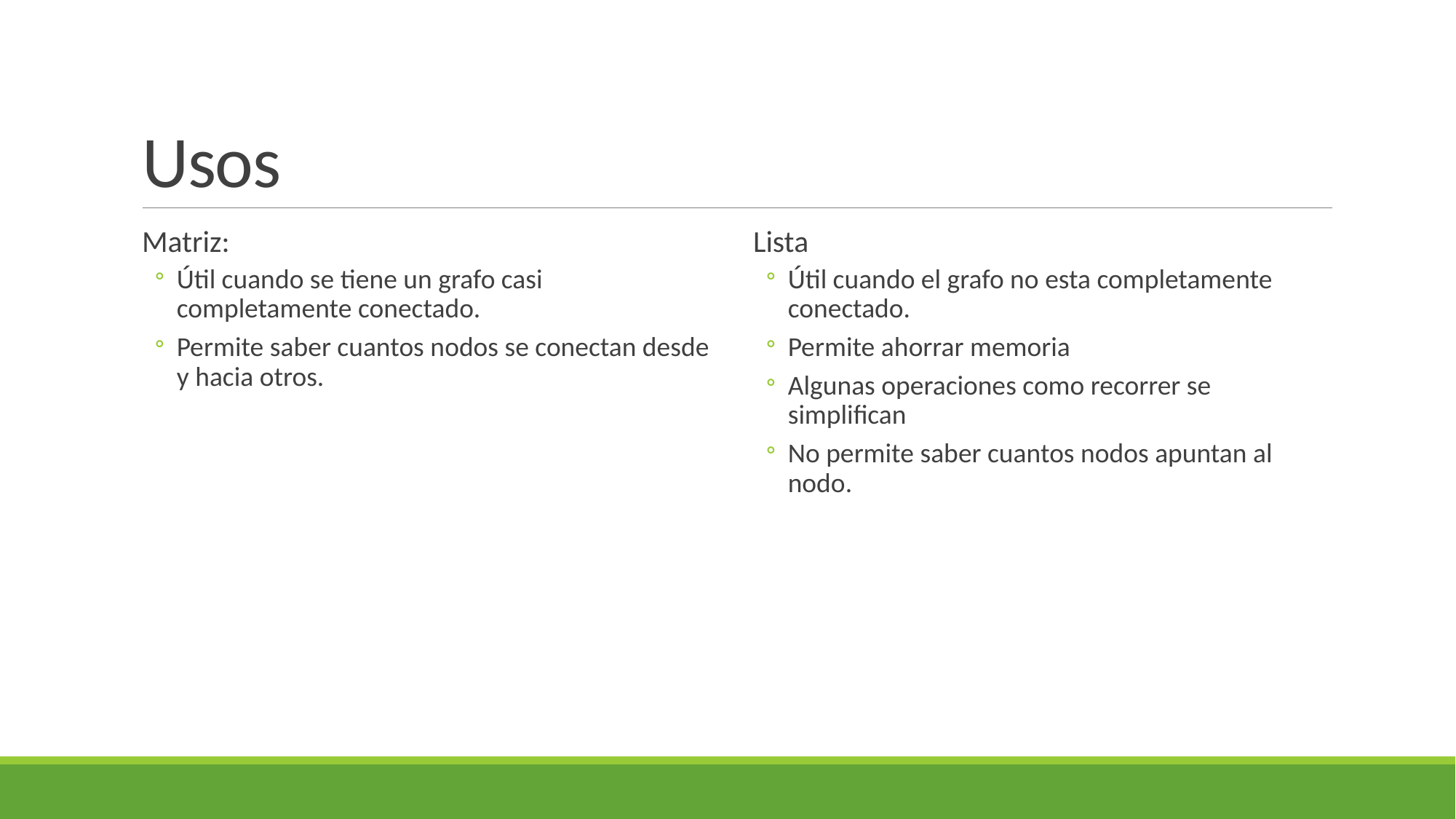

# Usos
Matriz:
Útil cuando se tiene un grafo casi completamente conectado.
Permite saber cuantos nodos se conectan desde y hacia otros.

Lista
Útil cuando el grafo no esta completamente conectado.
Permite ahorrar memoria
Algunas operaciones como recorrer se simplifican
No permite saber cuantos nodos apuntan al nodo.